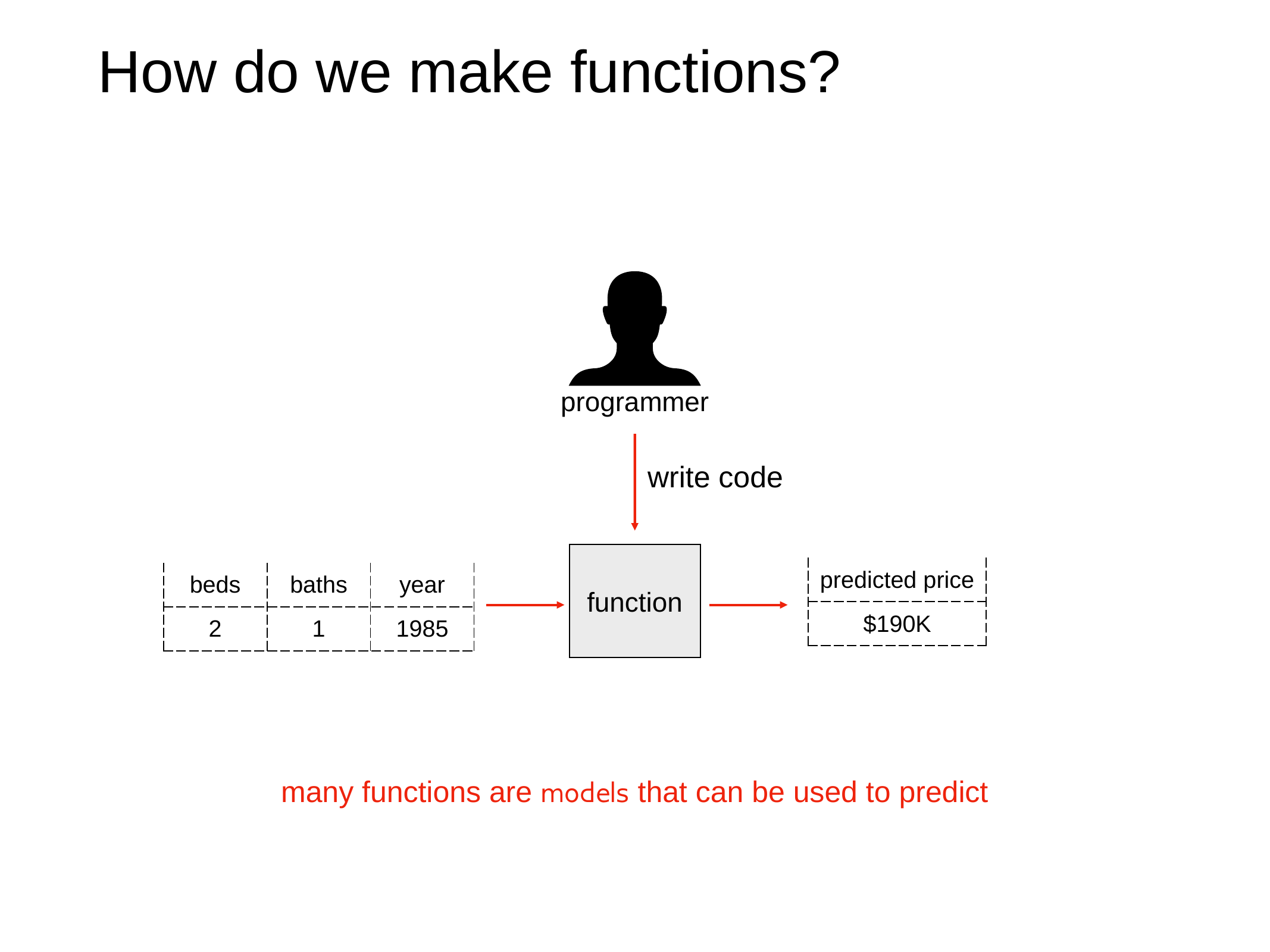

# How do we make functions?

programmer

write code
function
| predicted price |
| --- |
| $190K |
| beds | baths | year |
| --- | --- | --- |
| 2 | 1 | 1985 |

many functions are models that can be used to predict